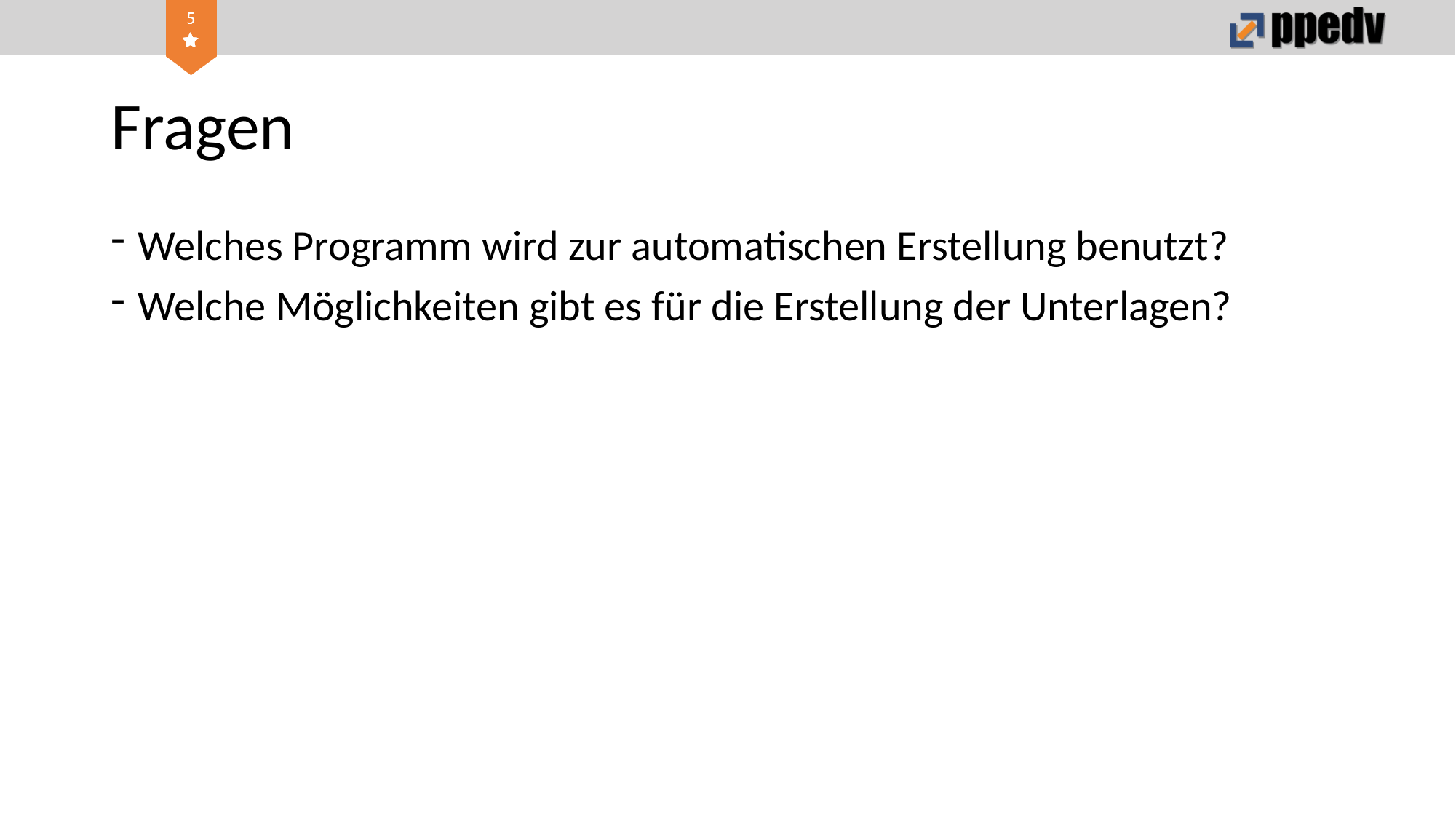

# Fragen
Welches Programm wird zur automatischen Erstellung benutzt?
Welche Möglichkeiten gibt es für die Erstellung der Unterlagen?